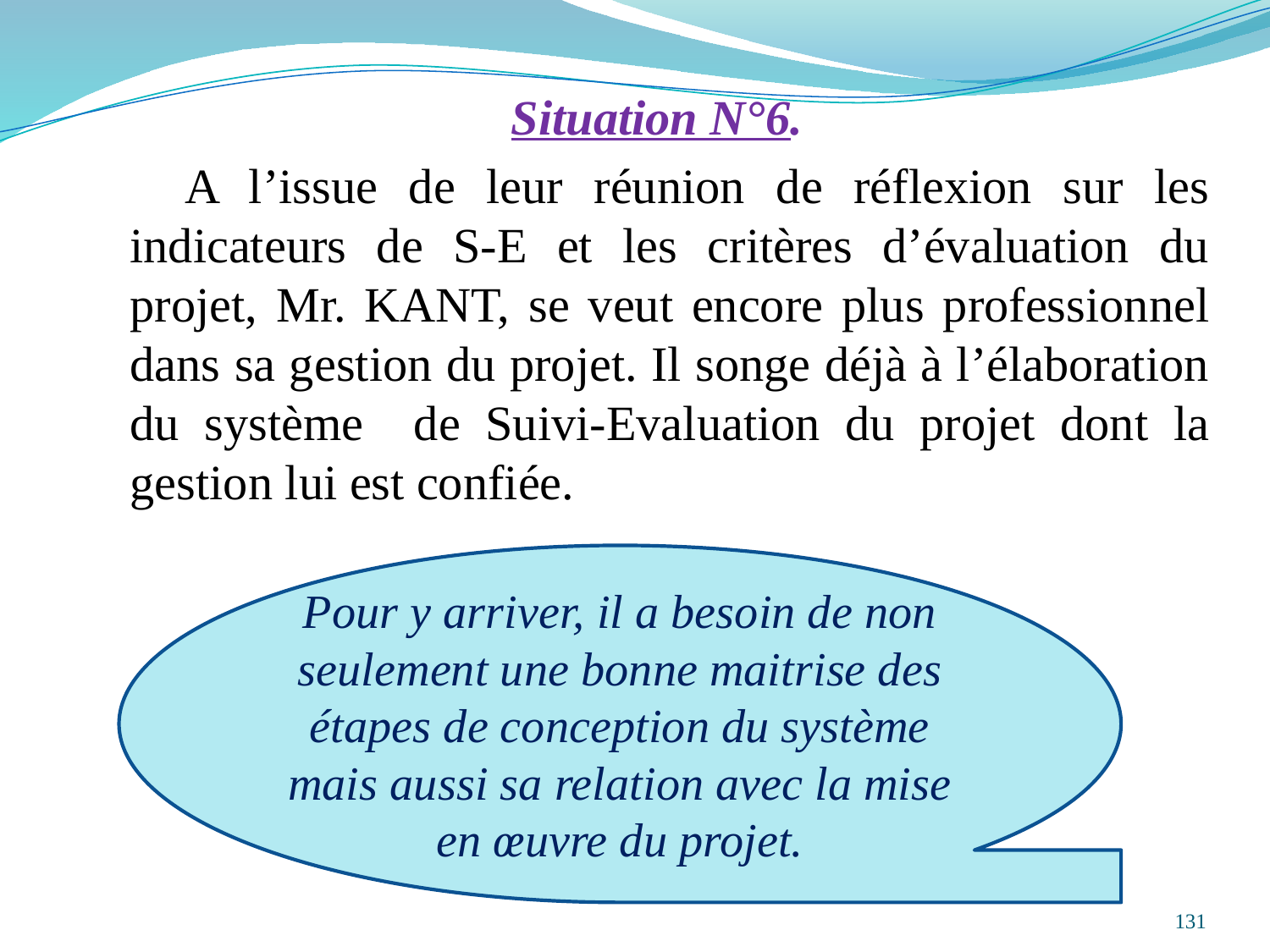

Situation N°6.
   A l’issue de leur réunion de réflexion sur les indicateurs de S-E et les critères d’évaluation du projet, Mr. KANT, se veut encore plus professionnel dans sa gestion du projet. Il songe déjà à l’élaboration du système  de Suivi-Evaluation du projet dont la gestion lui est confiée.

Pour y arriver, il a besoin de non seulement une bonne maitrise des étapes de conception du système mais aussi sa relation avec la mise en œuvre du projet.
131